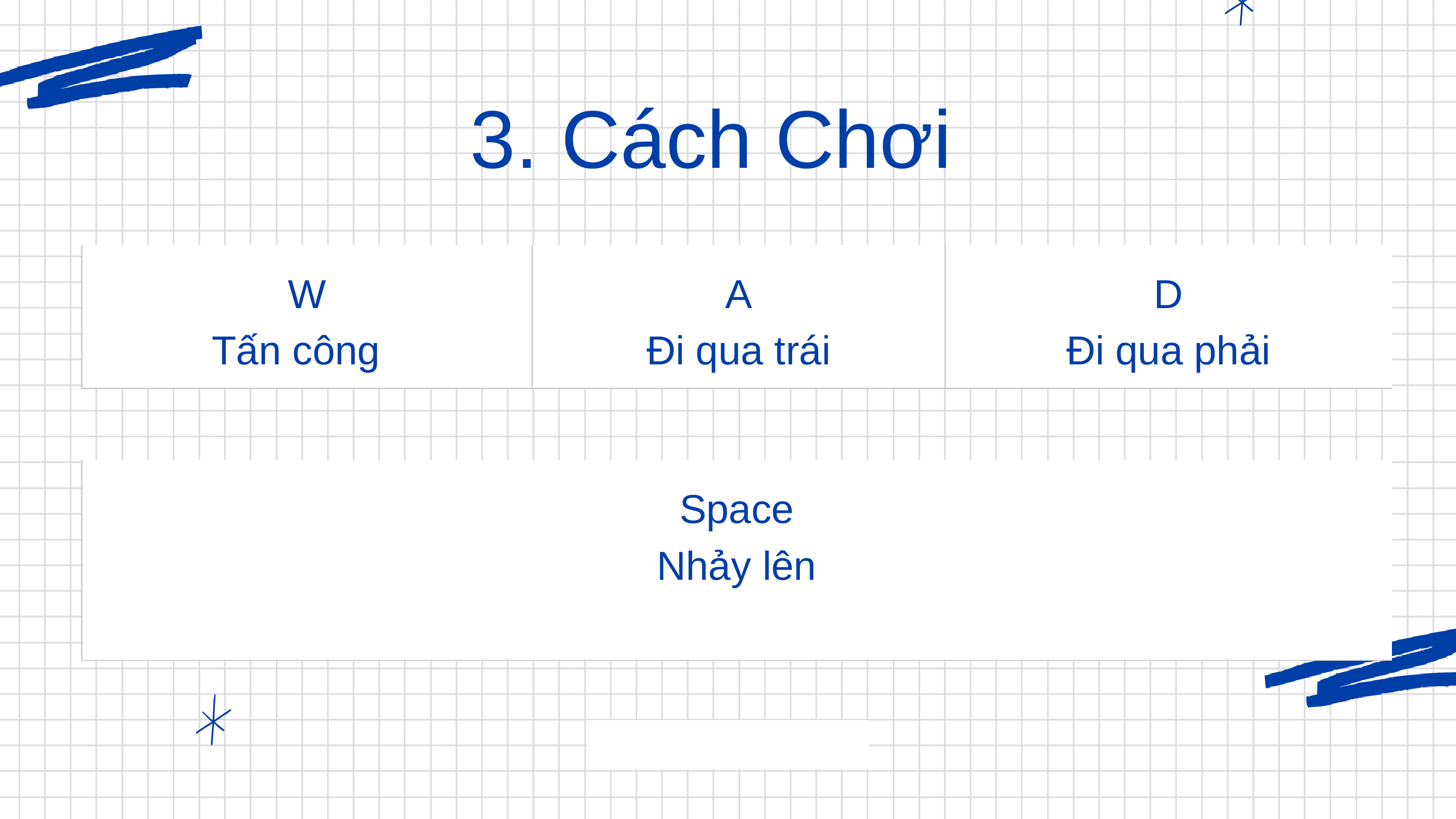

3. Cách Chơi
| W Tấn công | A Đi qua trái | D Đi qua phải |
| --- | --- | --- |
| Space Nhảy lên |
| --- |